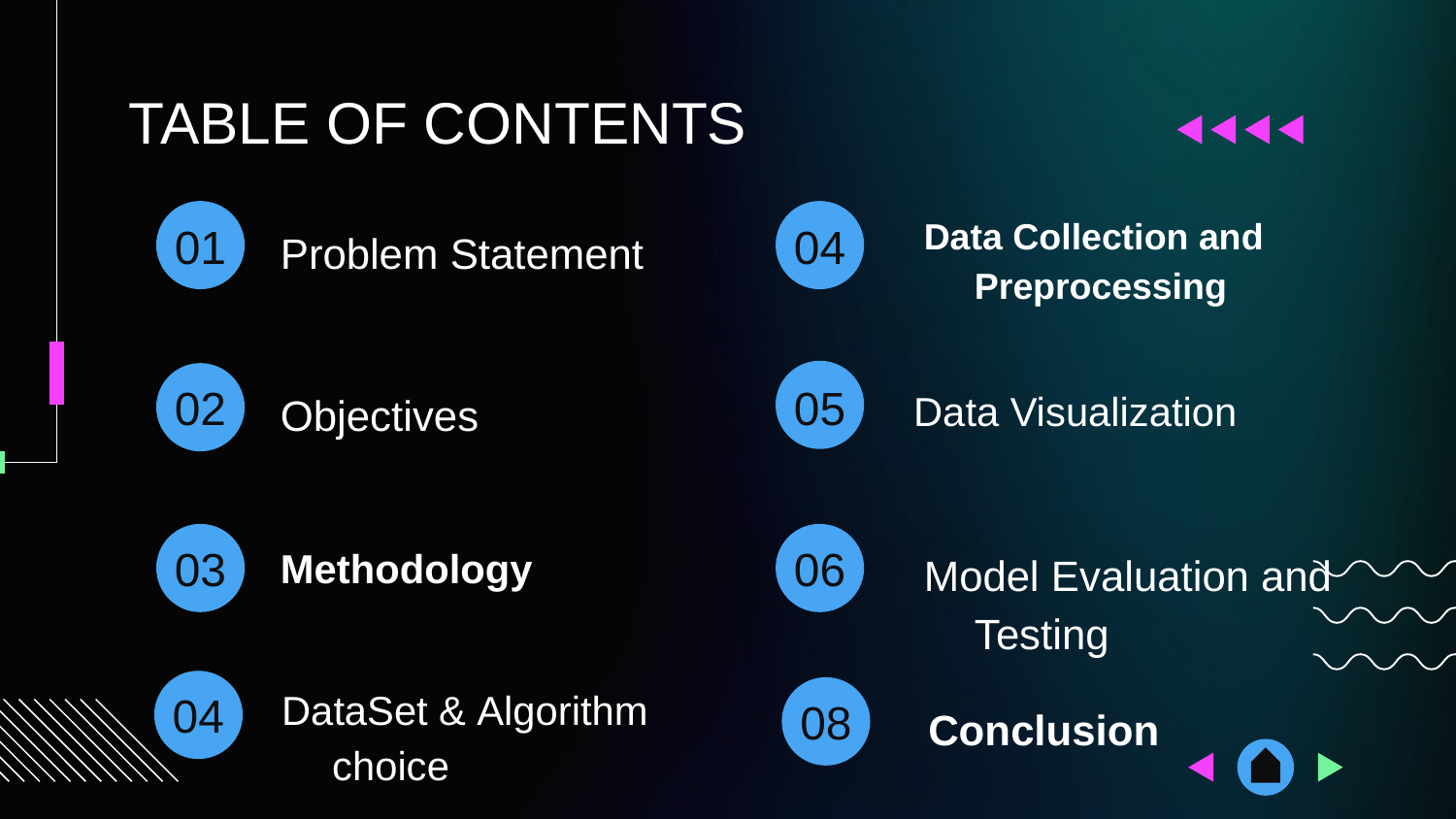

TABLE OF CONTENTS

# 01
04

Data Collection and Preprocessing
Problem Statement
02
05

Data Visualization
Objectives
03
06

Methodology
Model Evaluation and Testing
04
08

DataSet & Algorithm choice

Conclusion